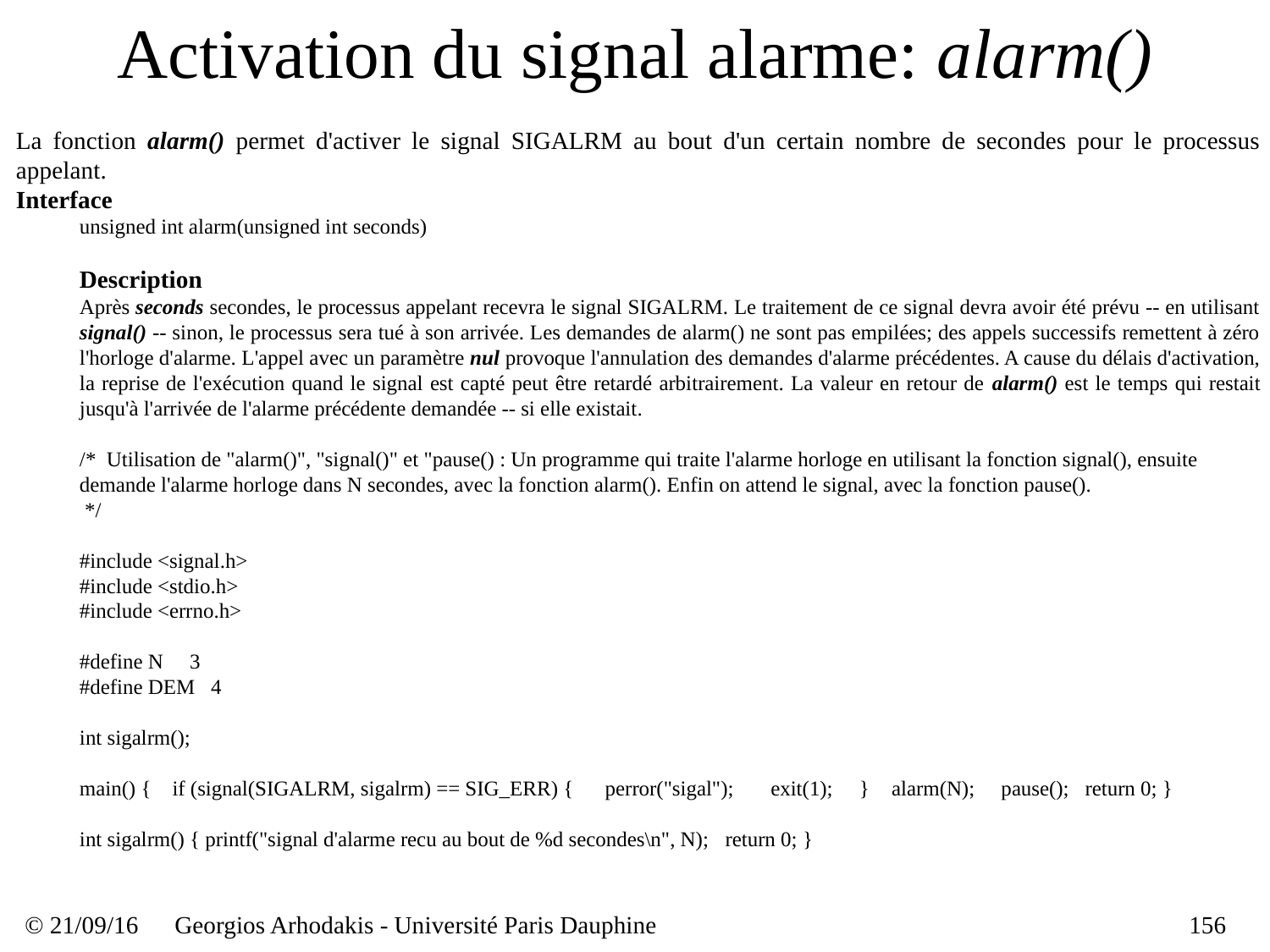

# Activation du signal alarme: alarm()
La fonction alarm() permet d'activer le signal SIGALRM au bout d'un certain nombre de secondes pour le processus appelant.
Interface
unsigned int alarm(unsigned int seconds)

Description
Après seconds secondes, le processus appelant recevra le signal SIGALRM. Le traitement de ce signal devra avoir été prévu -- en utilisant signal() -- sinon, le processus sera tué à son arrivée. Les demandes de alarm() ne sont pas empilées; des appels successifs remettent à zéro l'horloge d'alarme. L'appel avec un paramètre nul provoque l'annulation des demandes d'alarme précédentes. A cause du délais d'activation, la reprise de l'exécution quand le signal est capté peut être retardé arbitrairement. La valeur en retour de alarm() est le temps qui restait jusqu'à l'arrivée de l'alarme précédente demandée -- si elle existait.

/*  Utilisation de "alarm()", "signal()" et "pause() : Un programme qui traite l'alarme horloge en utilisant la fonction signal(), ensuite demande l'alarme horloge dans N secondes, avec la fonction alarm(). Enfin on attend le signal, avec la fonction pause().
 */

#include <signal.h>
#include <stdio.h>
#include <errno.h>

#define N     3
#define DEM   4

int sigalrm();

main() {    if (signal(SIGALRM, sigalrm) == SIG_ERR) {      perror("sigal");       exit(1);     }    alarm(N);     pause();   return 0; }

int sigalrm() { printf("signal d'alarme recu au bout de %d secondes\n", N);   return 0; }
© 21/09/16
Georgios Arhodakis - Université Paris Dauphine
156